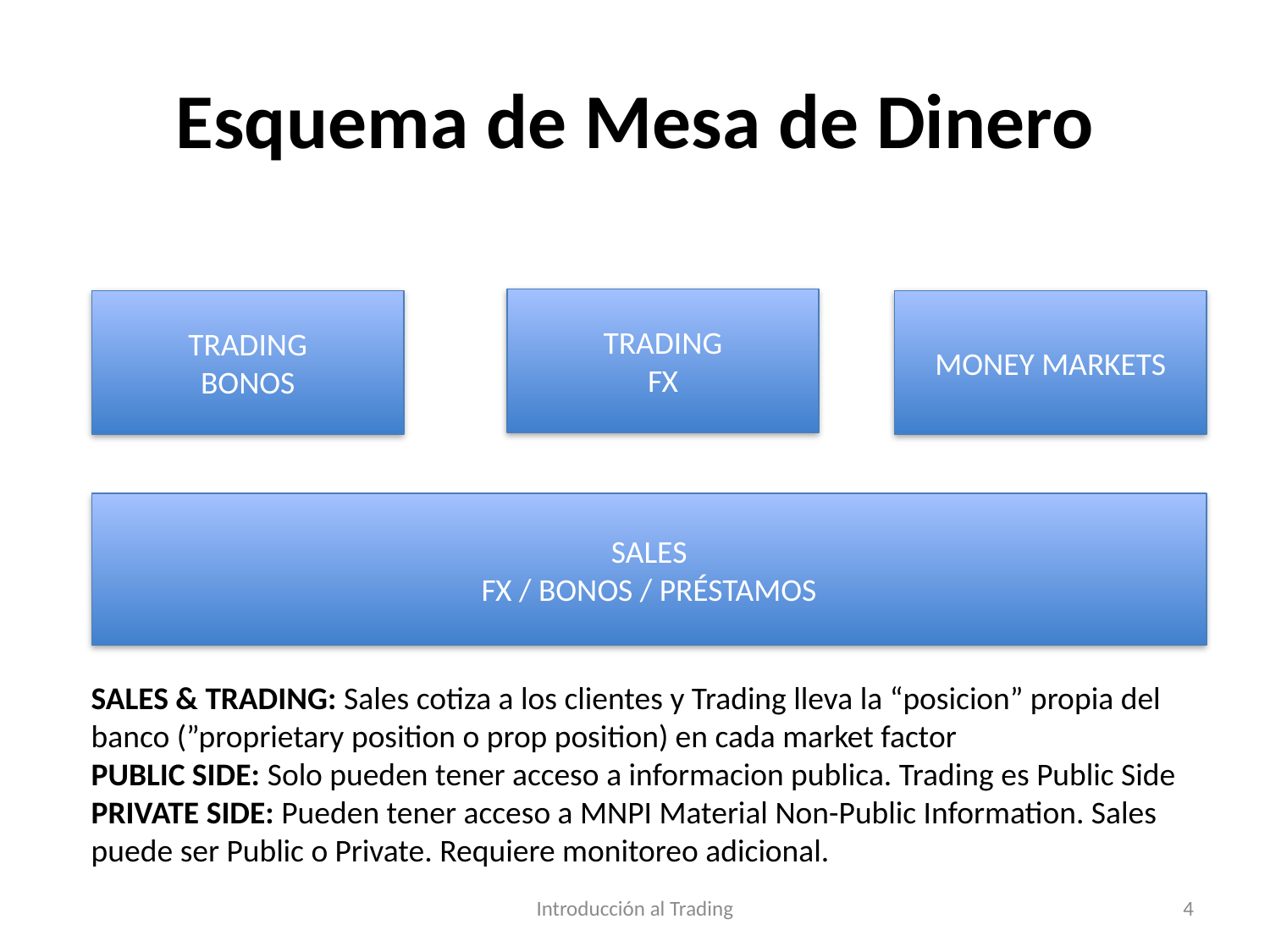

# Esquema de Mesa de Dinero
TRADING
FX
TRADING
BONOS
MONEY MARKETS
SALES
FX / BONOS / PRÉSTAMOS
SALES & TRADING: Sales cotiza a los clientes y Trading lleva la “posicion” propia del banco (”proprietary position o prop position) en cada market factor
PUBLIC SIDE: Solo pueden tener acceso a informacion publica. Trading es Public Side
PRIVATE SIDE: Pueden tener acceso a MNPI Material Non-Public Information. Sales puede ser Public o Private. Requiere monitoreo adicional.
Introducción al Trading
4